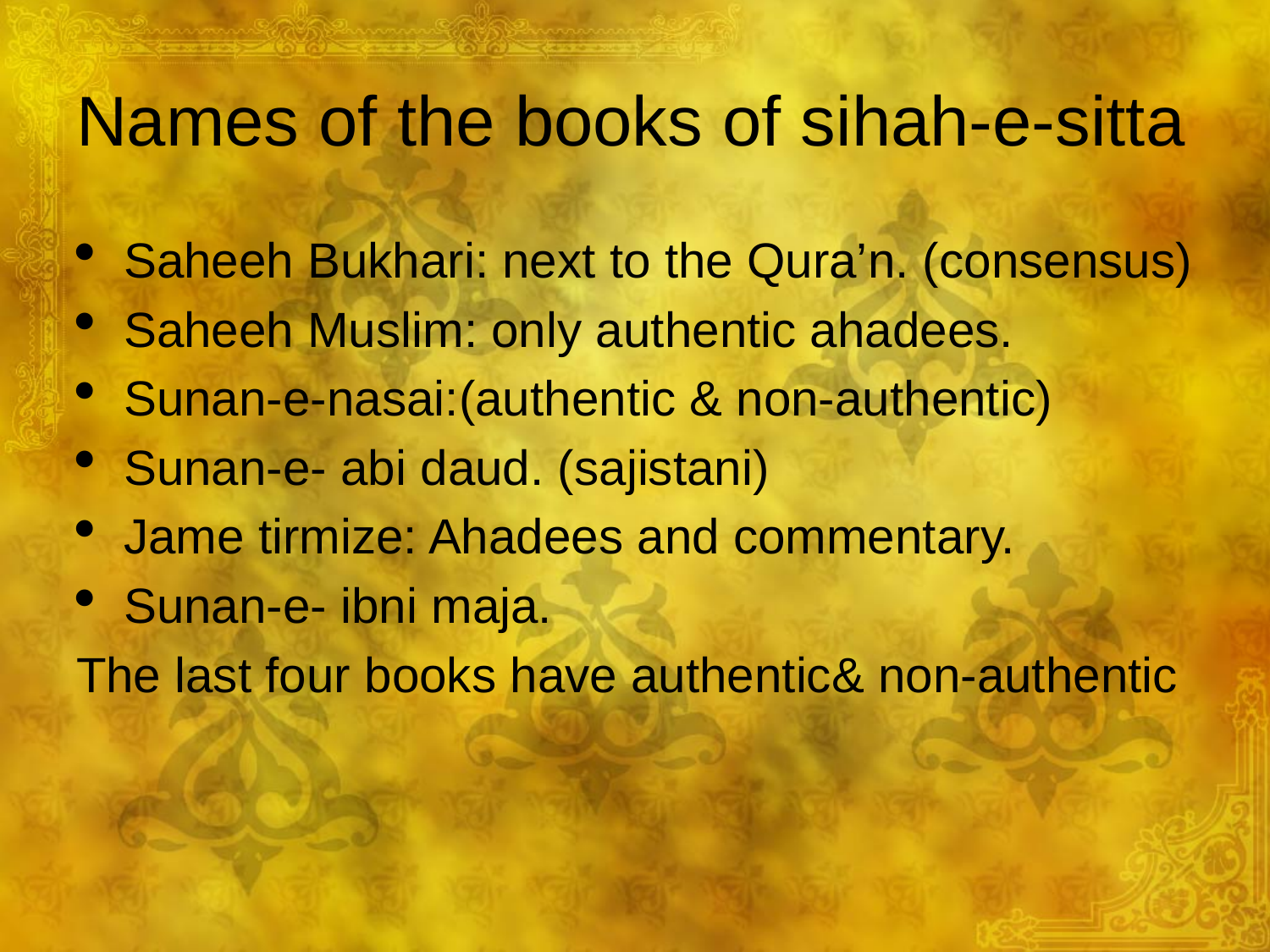

# Names of the books of sihah-e-sitta
Saheeh Bukhari: next to the Qura’n. (consensus)
Saheeh Muslim: only authentic ahadees.
Sunan-e-nasai:(authentic & non-authentic)
Sunan-e- abi daud. (sajistani)
Jame tirmize: Ahadees and commentary.
Sunan-e- ibni maja.
The last four books have authentic& non-authentic